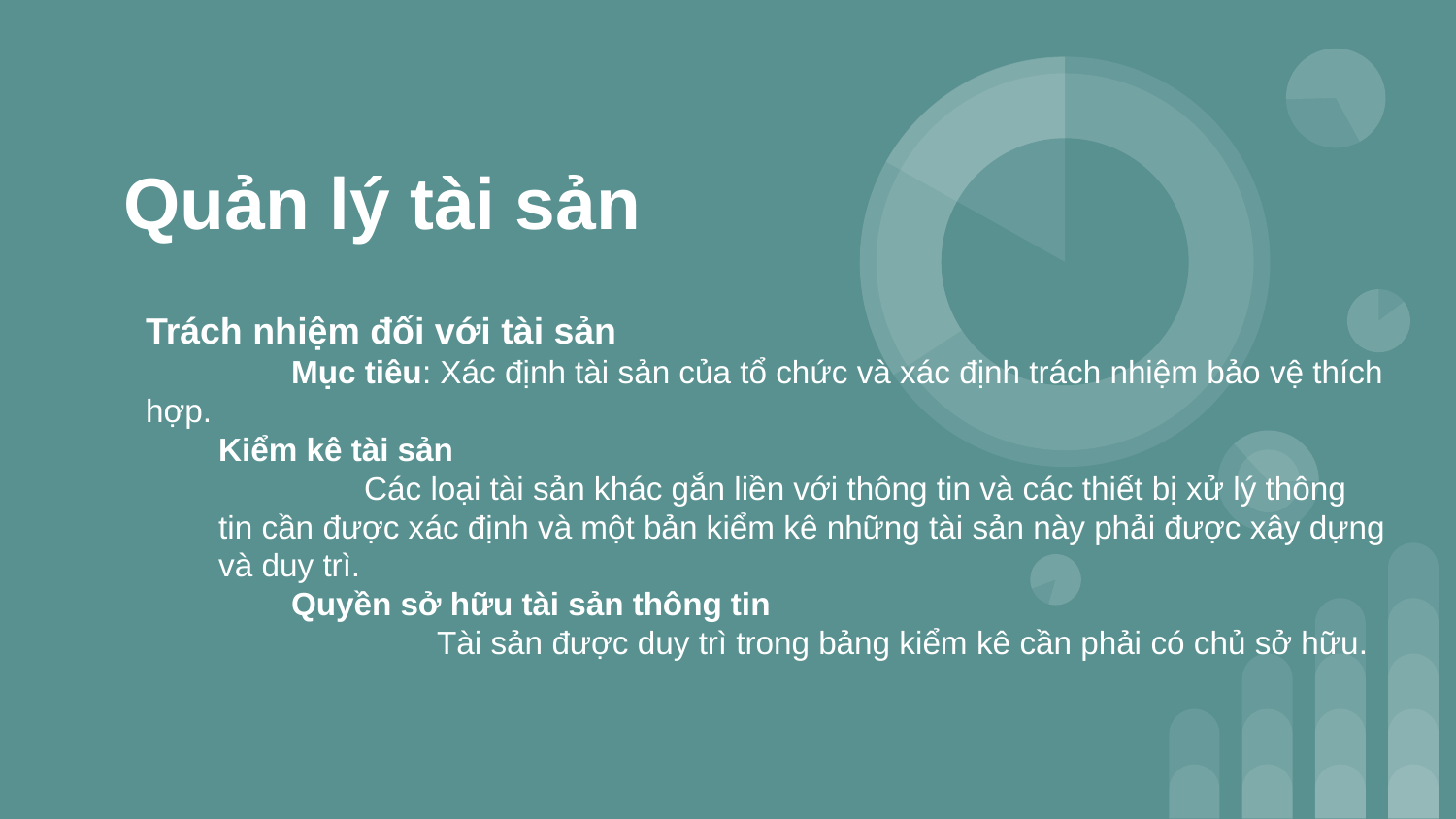

# Quản lý tài sản
Trách nhiệm đối với tài sản
	Mục tiêu: Xác định tài sản của tổ chức và xác định trách nhiệm bảo vệ thích hợp.
Kiểm kê tài sản
	Các loại tài sản khác gắn liền với thông tin và các thiết bị xử lý thông tin cần được xác định và một bản kiểm kê những tài sản này phải được xây dựng và duy trì.
	Quyền sở hữu tài sản thông tin
		Tài sản được duy trì trong bảng kiểm kê cần phải có chủ sở hữu.